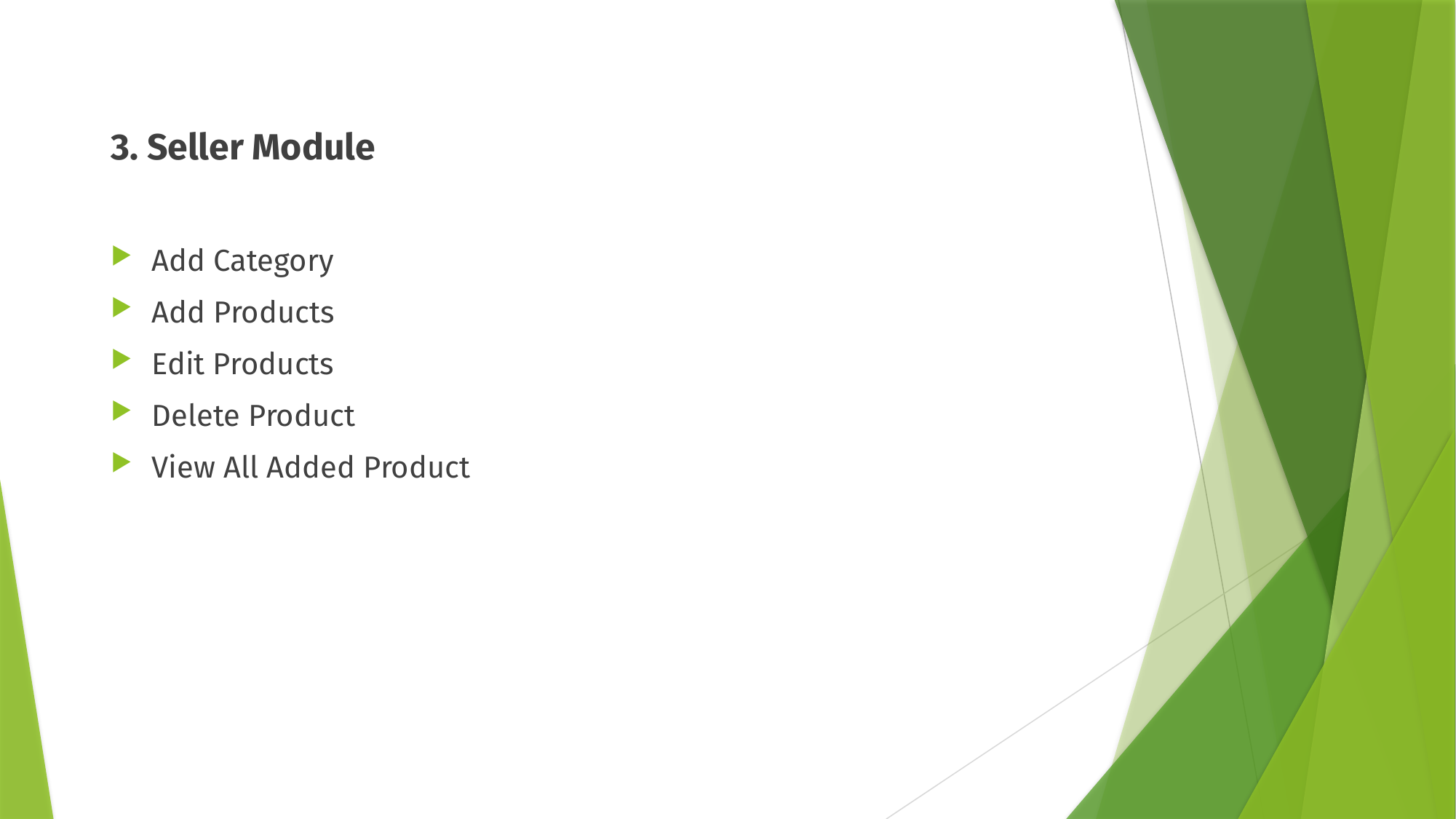

# .
3. Seller Module

Add Category
Add Products
Edit Products
Delete Product
View All Added Product